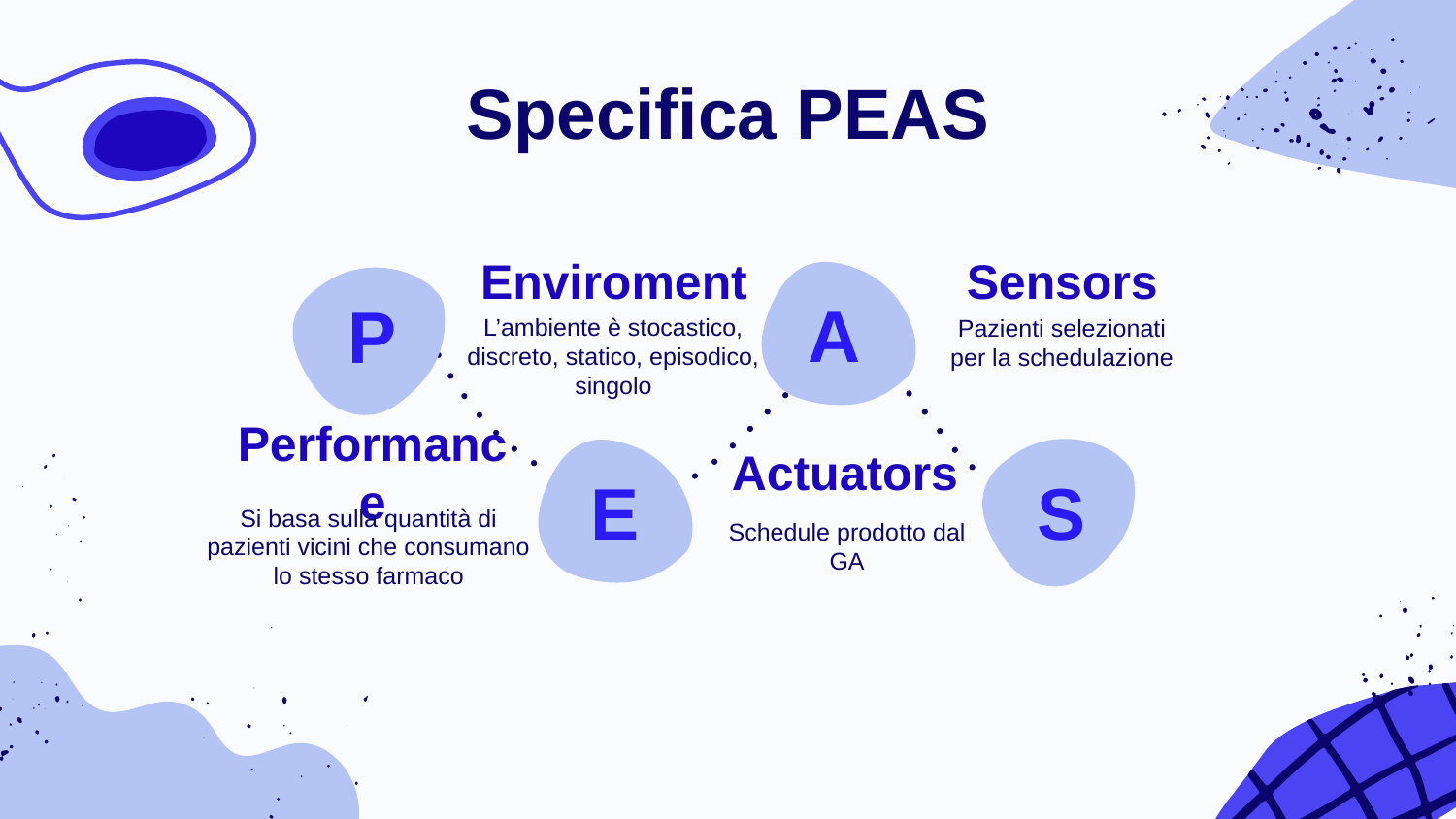

# Specifica PEAS
Enviroment
Sensors

A
P
Pazienti selezionati per la schedulazione

L’ambiente è stocastico, discreto, statico, episodico, singolo

Performance
Actuators

E
S
Schedule prodotto dal GA
Si basa sulla quantità di pazienti vicini che consumano lo stesso farmaco